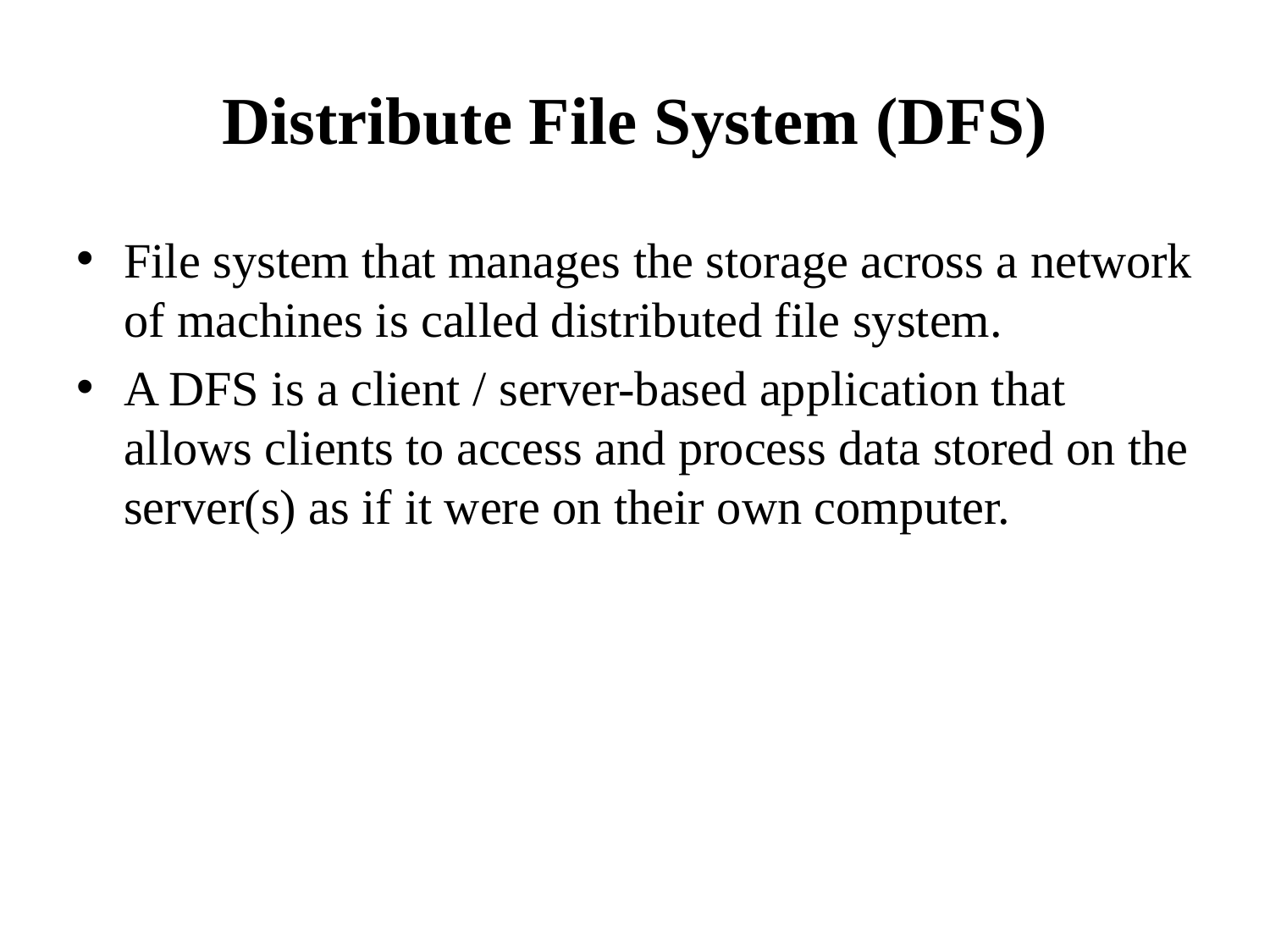

# Distribute File System (DFS)
File system that manages the storage across a network of machines is called distributed file system.
A DFS is a client / server-based application that allows clients to access and process data stored on the server(s) as if it were on their own computer.